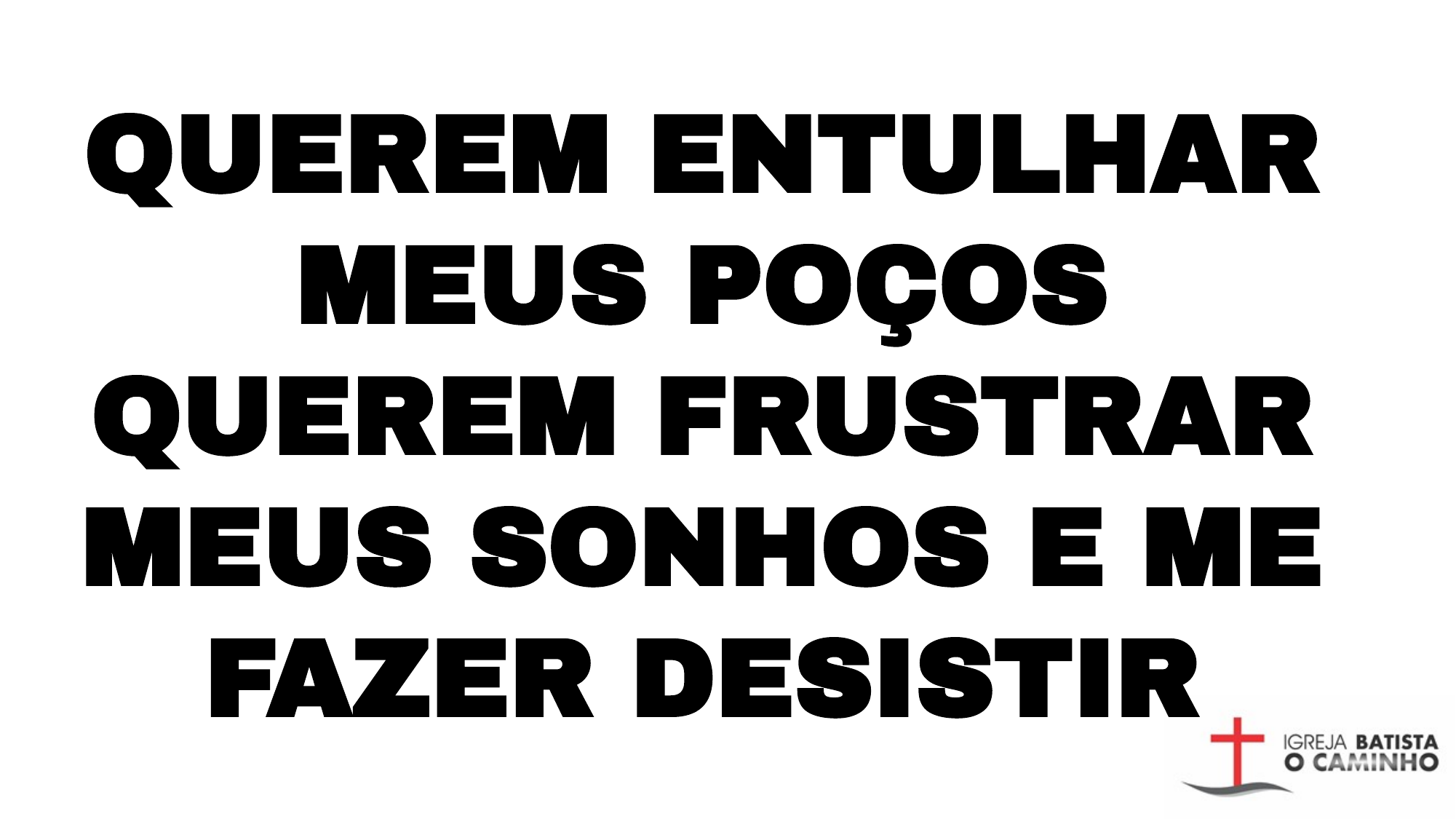

QUEREM ENTULHAR MEUS POÇOS
QUEREM FRUSTRAR MEUS SONHOS E ME FAZER DESISTIR